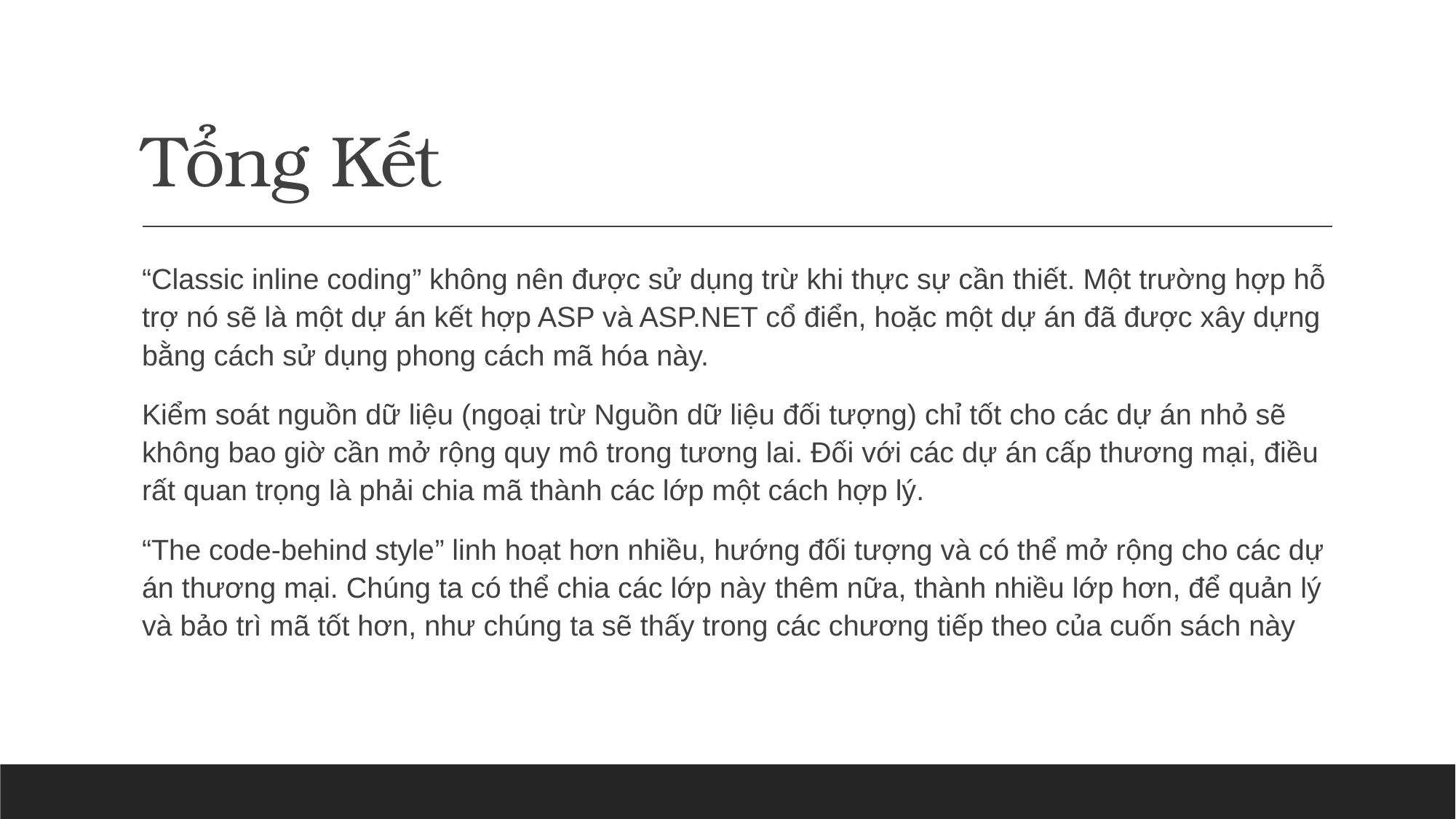

# Tổng Kết
“Classic inline coding” không nên được sử dụng trừ khi thực sự cần thiết. Một trường hợp hỗ trợ nó sẽ là một dự án kết hợp ASP và ASP.NET cổ điển, hoặc một dự án đã được xây dựng bằng cách sử dụng phong cách mã hóa này.
Kiểm soát nguồn dữ liệu (ngoại trừ Nguồn dữ liệu đối tượng) chỉ tốt cho các dự án nhỏ sẽ không bao giờ cần mở rộng quy mô trong tương lai. Đối với các dự án cấp thương mại, điều rất quan trọng là phải chia mã thành các lớp một cách hợp lý.
“The code-behind style” linh hoạt hơn nhiều, hướng đối tượng và có thể mở rộng cho các dự án thương mại. Chúng ta có thể chia các lớp này thêm nữa, thành nhiều lớp hơn, để quản lý và bảo trì mã tốt hơn, như chúng ta sẽ thấy trong các chương tiếp theo của cuốn sách này